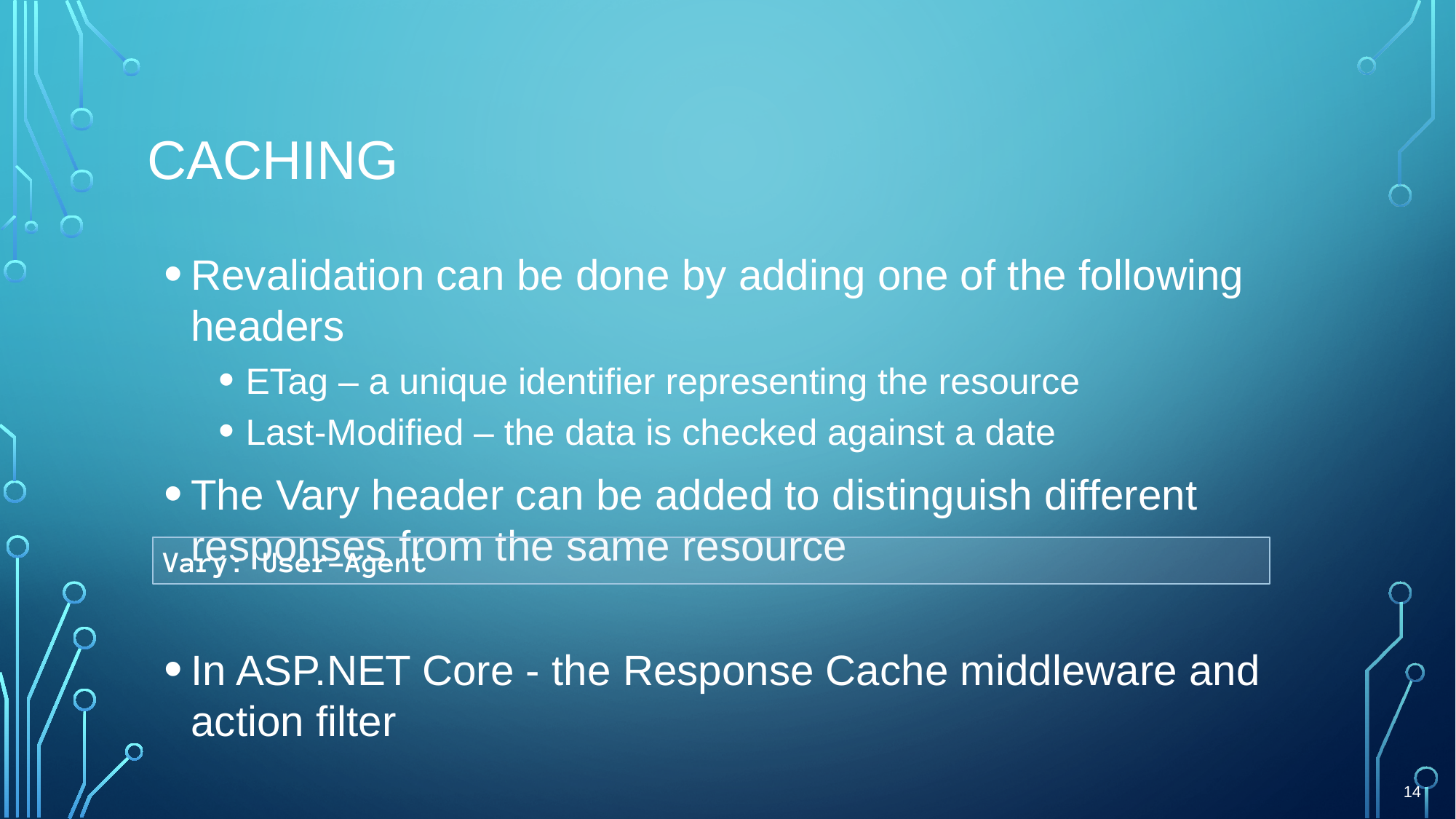

# Caching
Revalidation can be done by adding one of the following headers
ETag – a unique identifier representing the resource
Last-Modified – the data is checked against a date
The Vary header can be added to distinguish different responses from the same resource

In ASP.NET Core - the Response Cache middleware and action filter

Vary: User-Agent
14